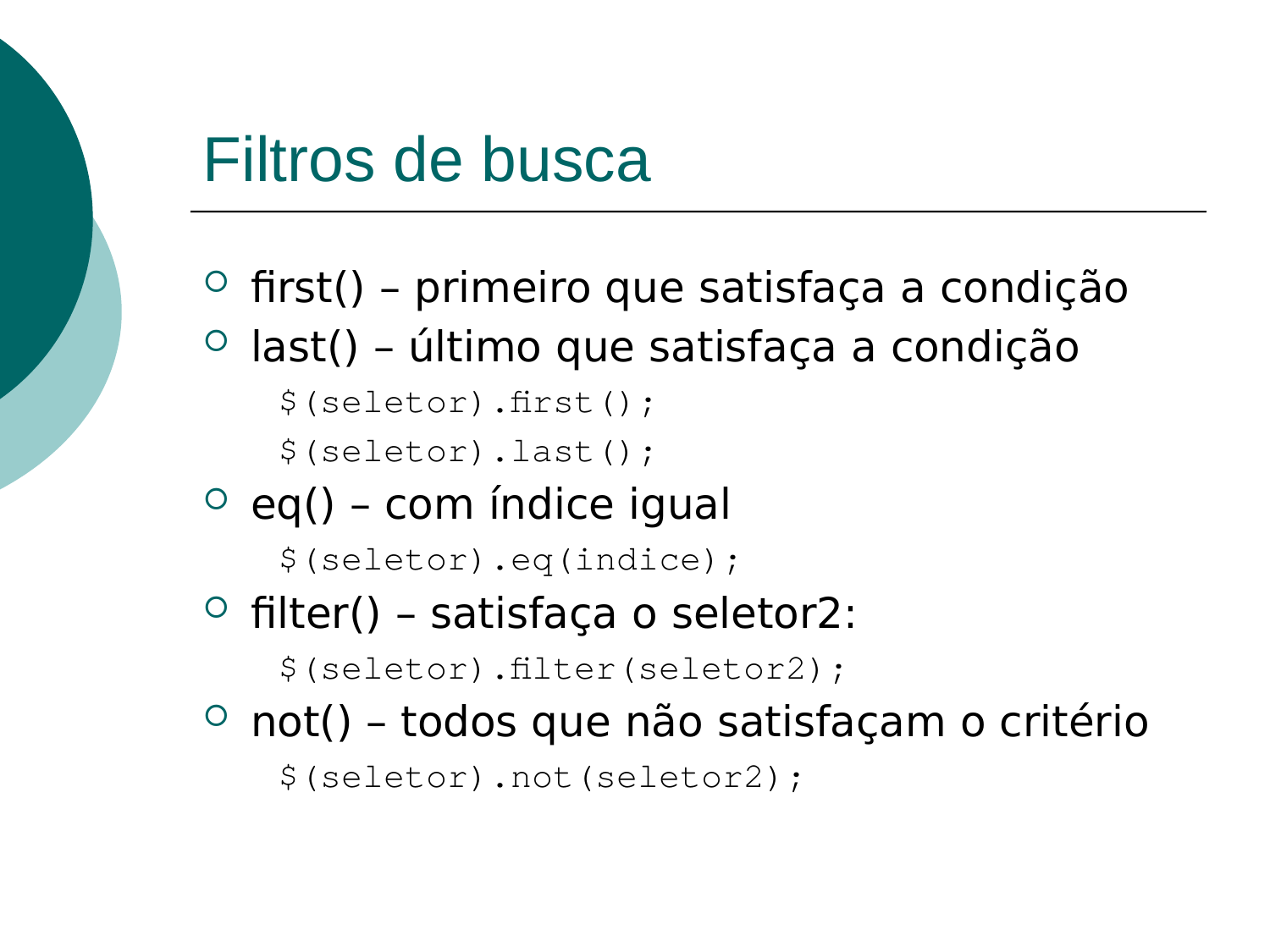

# Filtros de busca
first() – primeiro que satisfaça a condição
last() – último que satisfaça a condição
$(seletor).first();
$(seletor).last();
eq() – com índice igual
$(seletor).eq(indice);
filter() – satisfaça o seletor2:
$(seletor).filter(seletor2);
not() – todos que não satisfaçam o critério
$(seletor).not(seletor2);